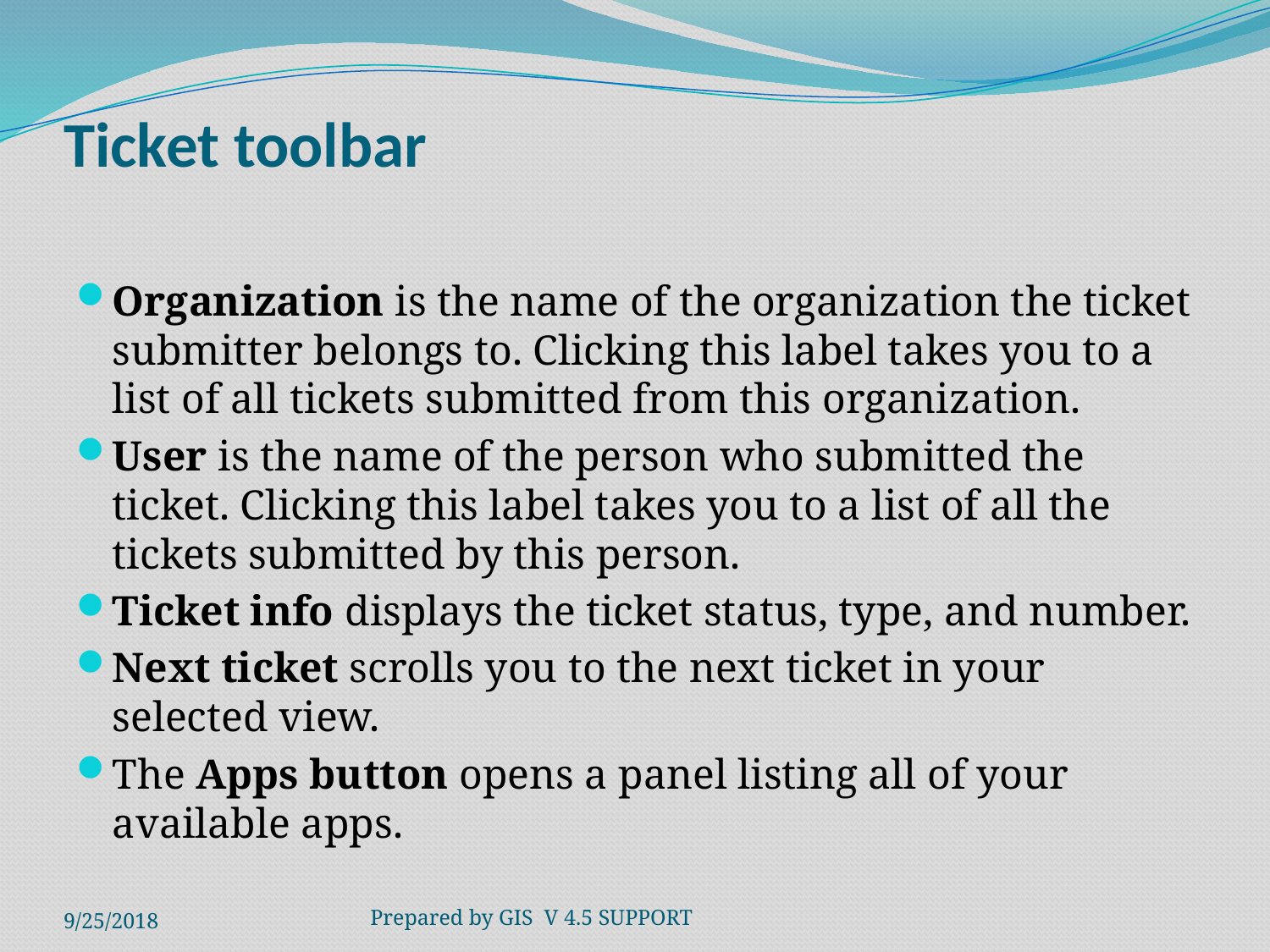

# Ticket toolbar
Organization is the name of the organization the ticket submitter belongs to. Clicking this label takes you to a list of all tickets submitted from this organization.
User is the name of the person who submitted the ticket. Clicking this label takes you to a list of all the tickets submitted by this person.
Ticket info displays the ticket status, type, and number.
Next ticket scrolls you to the next ticket in your selected view.
The Apps button opens a panel listing all of your available apps.

9/25/2018
Prepared by GIS  V 4.5 SUPPORT